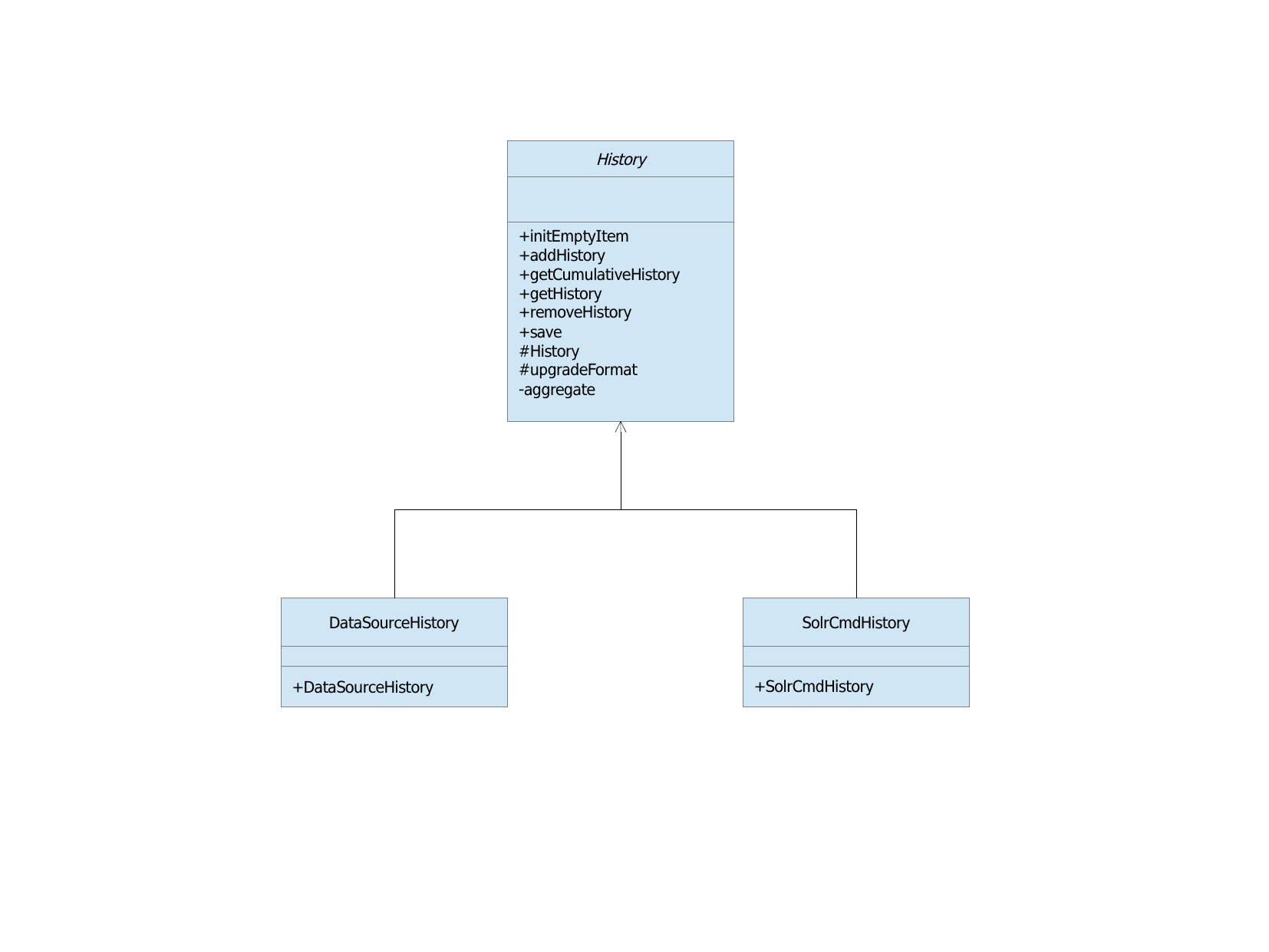

History

+initEmptyItem
+addHistory
+getCumulativeHistory
+getHistory
+removeHistory
+save
#History
#upgradeFormat
-aggregate

SolrCmdHistory
DataSourceHistory

+SolrCmdHistory
+DataSourceHistory